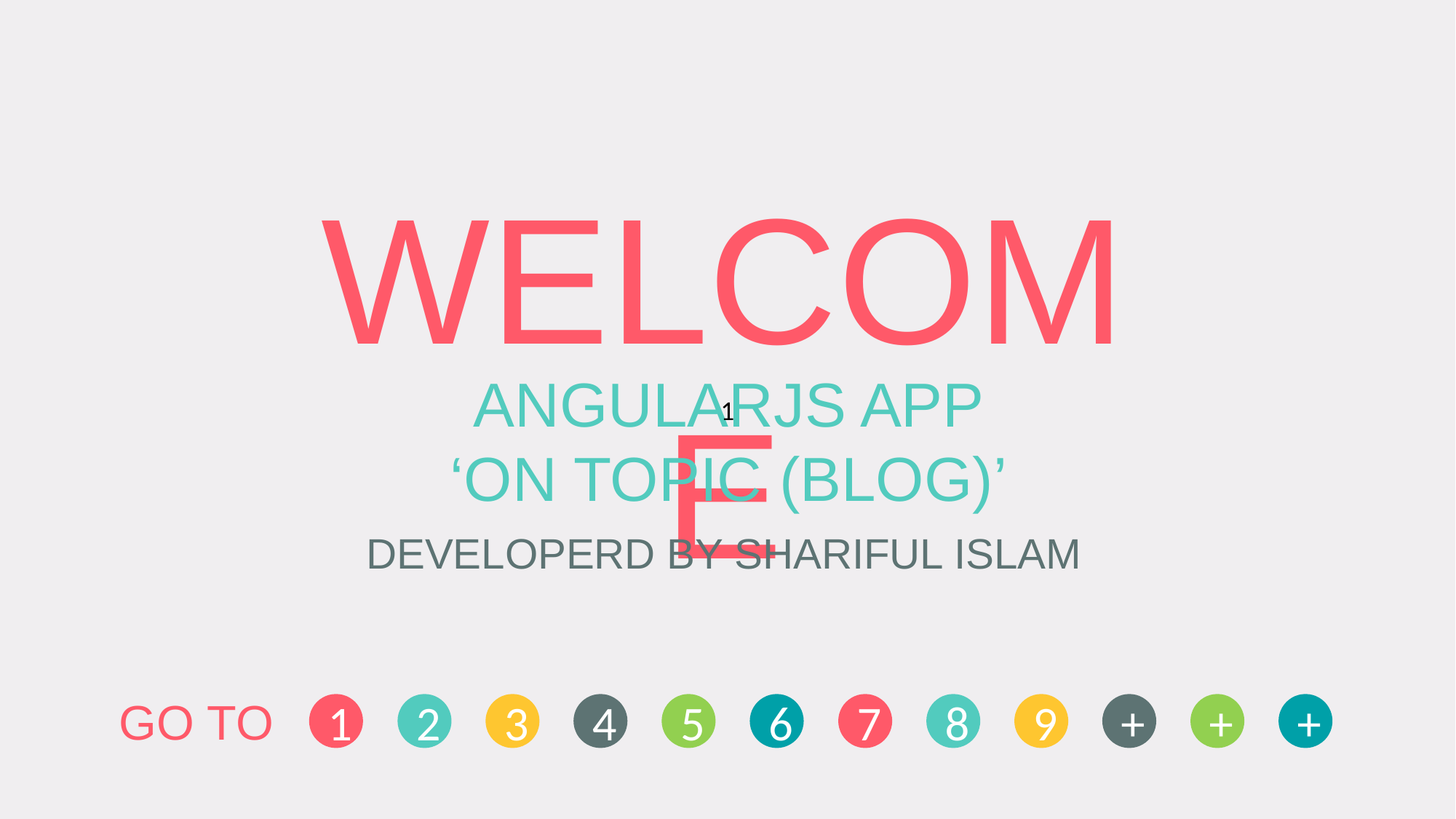

WELCOME
ANGULARJS APP
‘ON TOPIC (BLOG)’
1
DEVELOPERD BY SHARIFUL ISLAM
GO TO
1
2
3
4
5
6
+
7
8
9
+
+